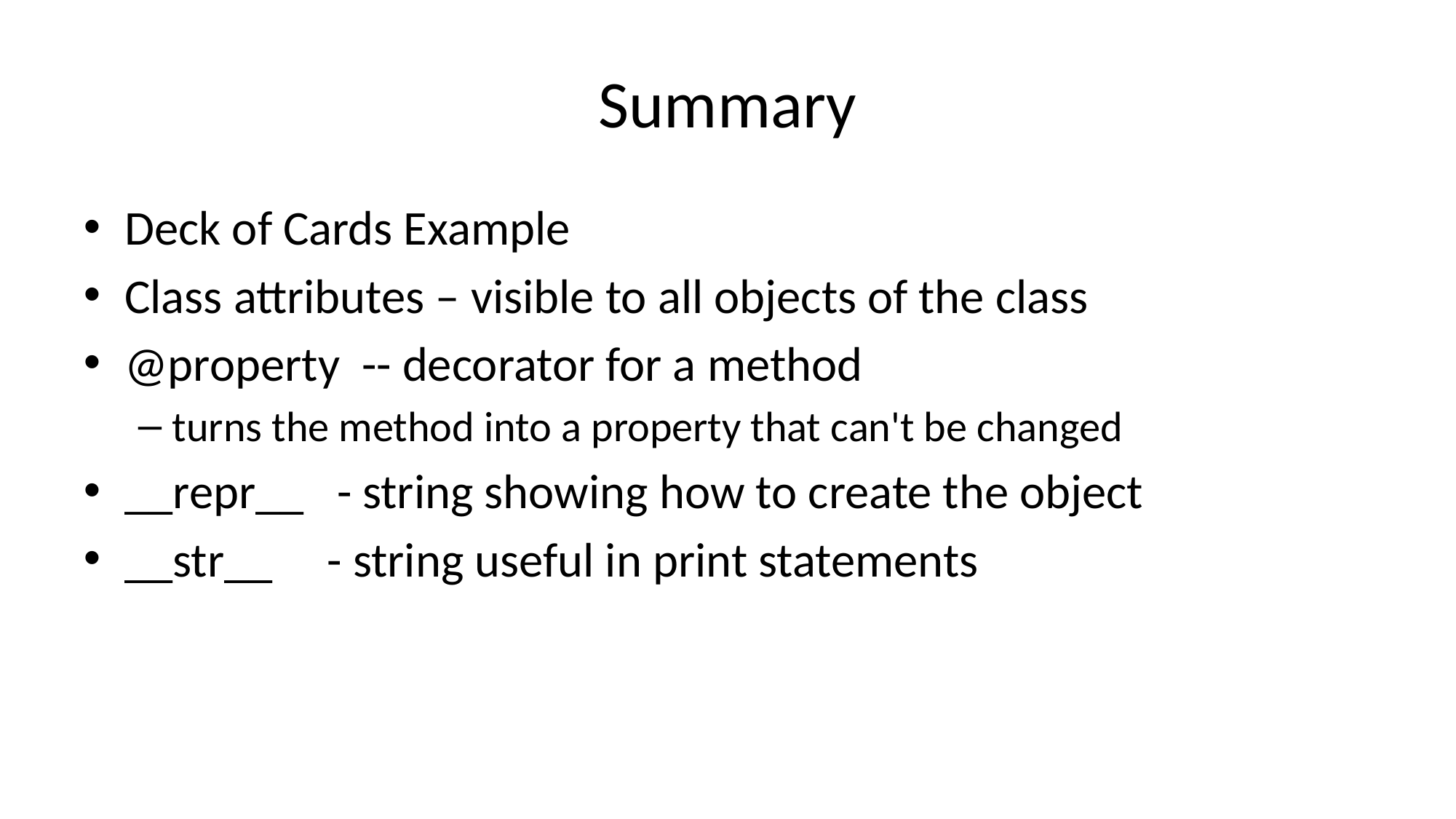

# Summary
Deck of Cards Example
Class attributes – visible to all objects of the class
@property  -- decorator for a method
turns the method into a property that can't be changed
__repr__   - string showing how to create the object
__str__     - string useful in print statements